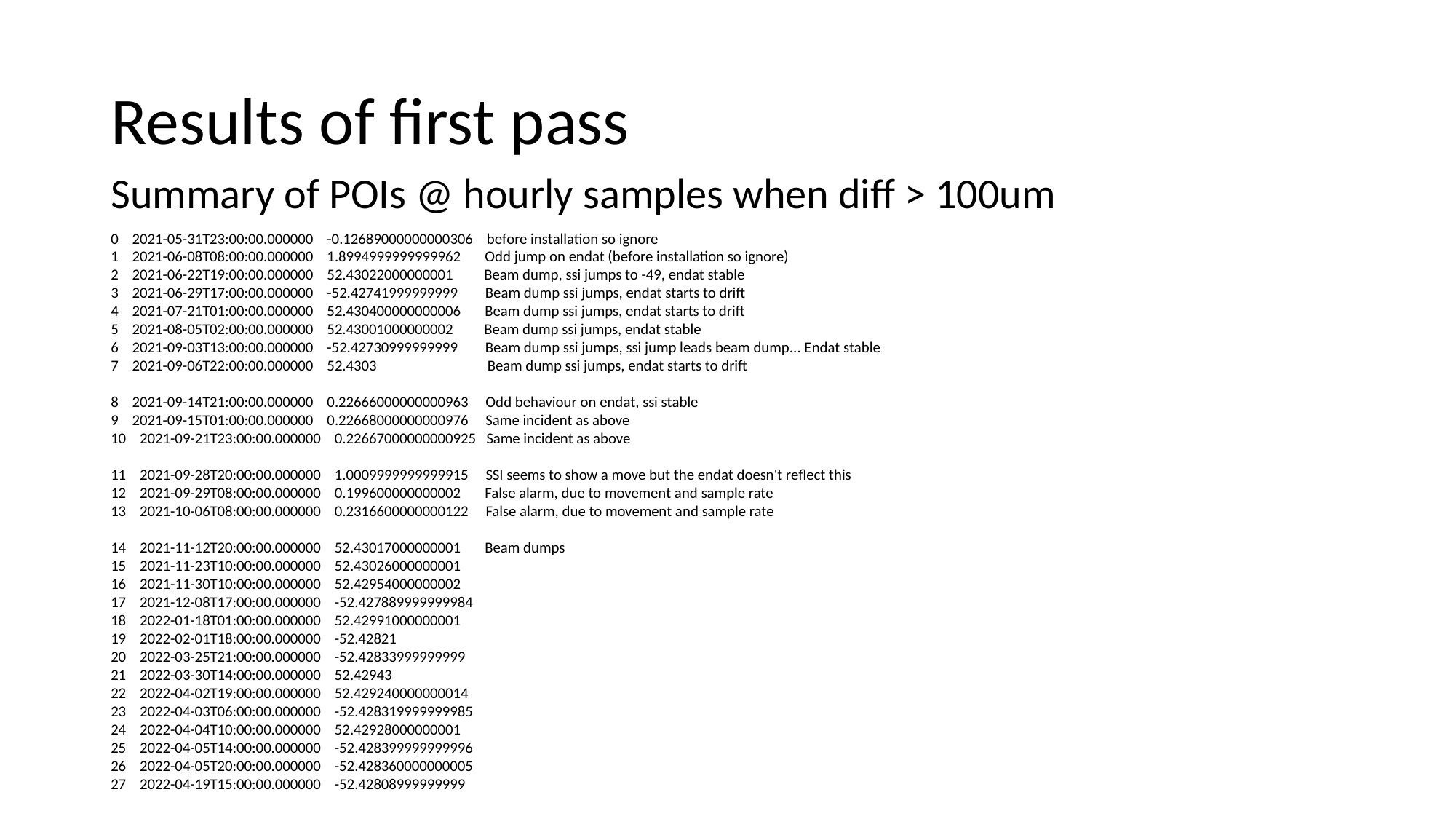

# Results of first pass
Summary of POIs @ hourly samples when diff > 100um

0    2021-05-31T23:00:00.000000    -0.12689000000000306    before installation so ignore
1    2021-06-08T08:00:00.000000    1.8994999999999962       Odd jump on endat (before installation so ignore)
2    2021-06-22T19:00:00.000000    52.43022000000001         Beam dump, ssi jumps to -49, endat stable
3    2021-06-29T17:00:00.000000    -52.42741999999999        Beam dump ssi jumps, endat starts to drift
4    2021-07-21T01:00:00.000000    52.430400000000006       Beam dump ssi jumps, endat starts to drift
5    2021-08-05T02:00:00.000000    52.43001000000002         Beam dump ssi jumps, endat stable
6    2021-09-03T13:00:00.000000    -52.42730999999999        Beam dump ssi jumps, ssi jump leads beam dump... Endat stable
7    2021-09-06T22:00:00.000000    52.4303                                Beam dump ssi jumps, endat starts to drift

8    2021-09-14T21:00:00.000000    0.22666000000000963     Odd behaviour on endat, ssi stable
9    2021-09-15T01:00:00.000000    0.22668000000000976     Same incident as above
10    2021-09-21T23:00:00.000000    0.22667000000000925   Same incident as above

11    2021-09-28T20:00:00.000000    1.0009999999999915     SSI seems to show a move but the endat doesn't reflect this
12    2021-09-29T08:00:00.000000    0.199600000000002       False alarm, due to movement and sample rate
13    2021-10-06T08:00:00.000000    0.2316600000000122     False alarm, due to movement and sample rate

14    2021-11-12T20:00:00.000000    52.43017000000001       Beam dumps
15    2021-11-23T10:00:00.000000    52.43026000000001
16    2021-11-30T10:00:00.000000    52.42954000000002
17    2021-12-08T17:00:00.000000    -52.427889999999984
18    2022-01-18T01:00:00.000000    52.42991000000001
19    2022-02-01T18:00:00.000000    -52.42821
20    2022-03-25T21:00:00.000000    -52.42833999999999
21    2022-03-30T14:00:00.000000    52.42943
22    2022-04-02T19:00:00.000000    52.429240000000014
23    2022-04-03T06:00:00.000000    -52.428319999999985
24    2022-04-04T10:00:00.000000    52.42928000000001
25    2022-04-05T14:00:00.000000    -52.428399999999996
26    2022-04-05T20:00:00.000000    -52.428360000000005
27    2022-04-19T15:00:00.000000    -52.42808999999999